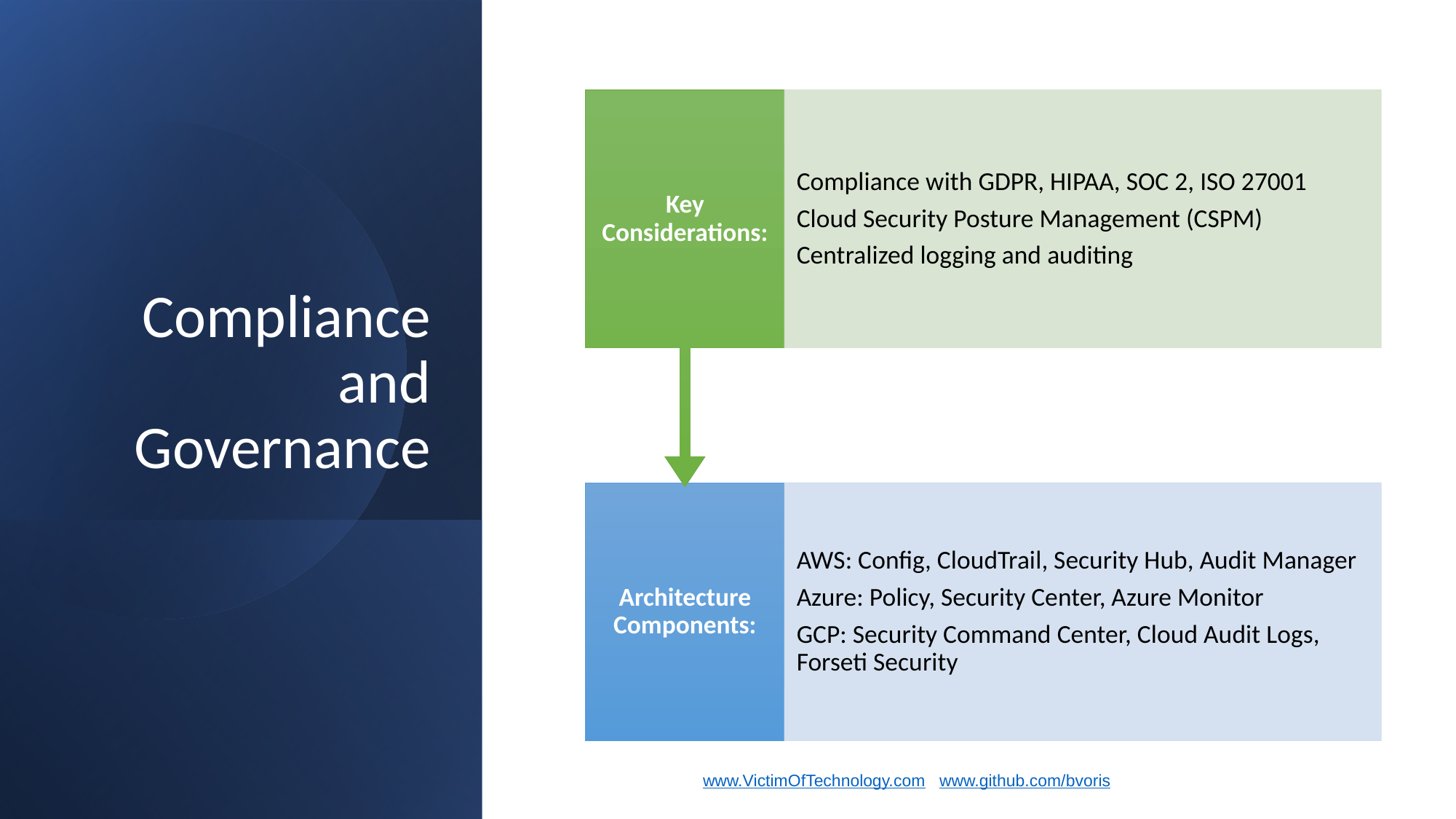

Architecture Components:
AWS: Config, CloudTrail, Security Hub, Audit Manager
Azure: Policy, Security Center, Azure Monitor
GCP: Security Command Center, Cloud Audit Logs, Forseti Security
Key Considerations:
Compliance with GDPR, HIPAA, SOC 2, ISO 27001
Cloud Security Posture Management (CSPM)
Centralized logging and auditing

# Compliance and Governance

www.VictimOfTechnology.com / www.github.com/bvoris